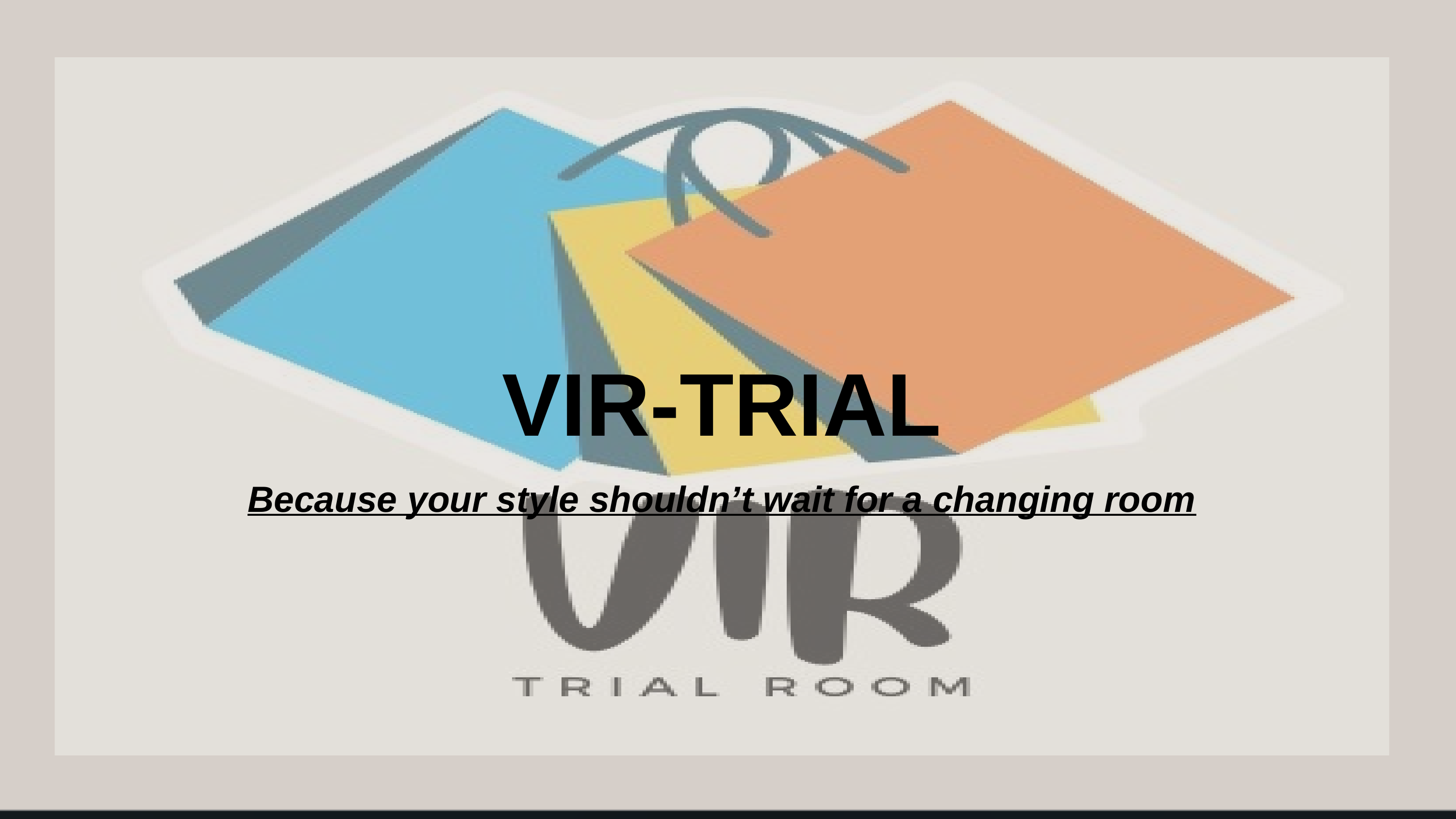

# VIR-TRIAL Because your style shouldn’t wait for a changing room